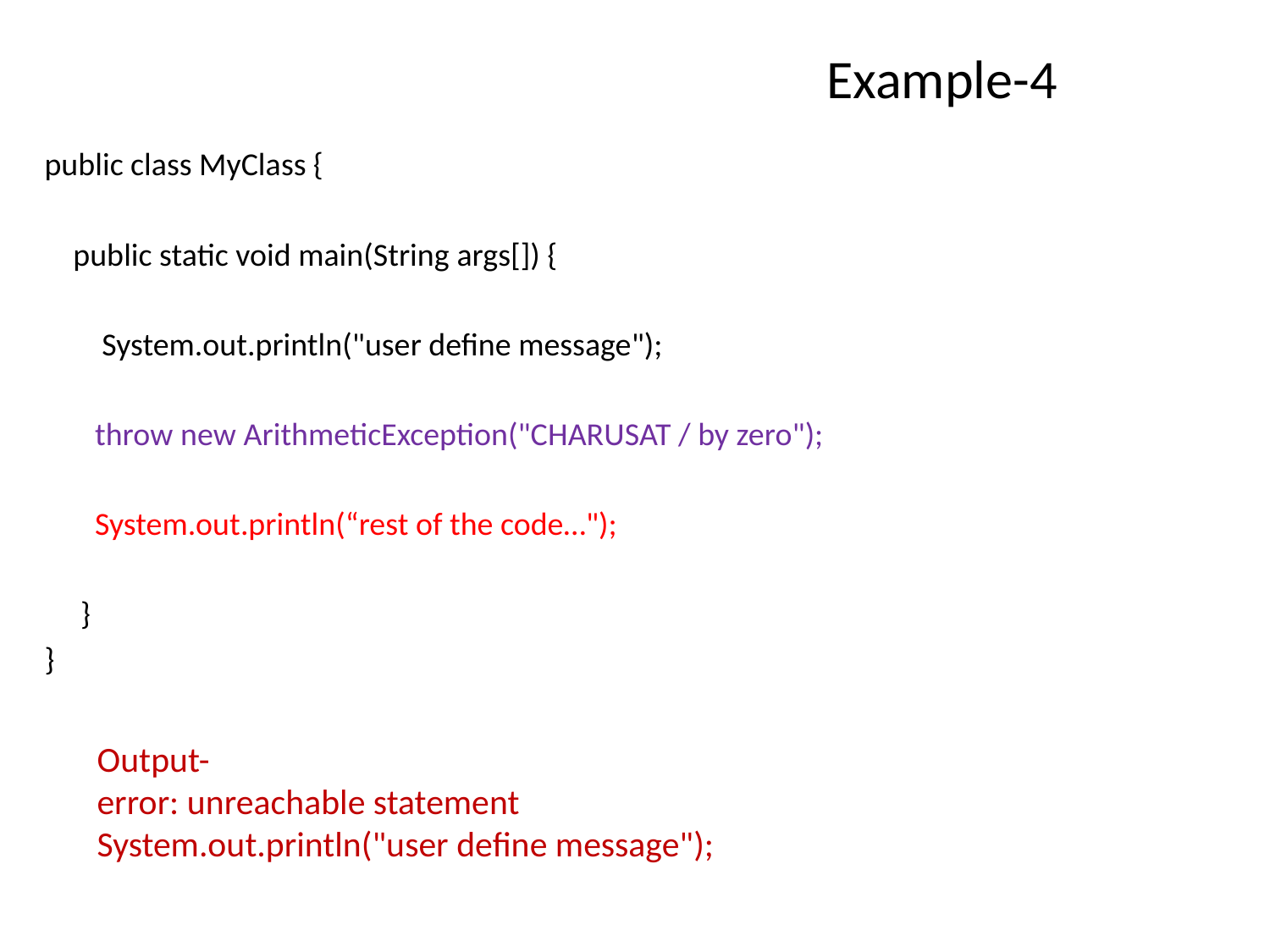

# Example-4
public class MyClass {

    public static void main(String args[]) {

        System.out.println("user define message");

       throw new ArithmeticException("CHARUSAT / by zero");

       System.out.println(“rest of the code…");

     }
}
Output-
error: unreachable statement
System.out.println("user define message");